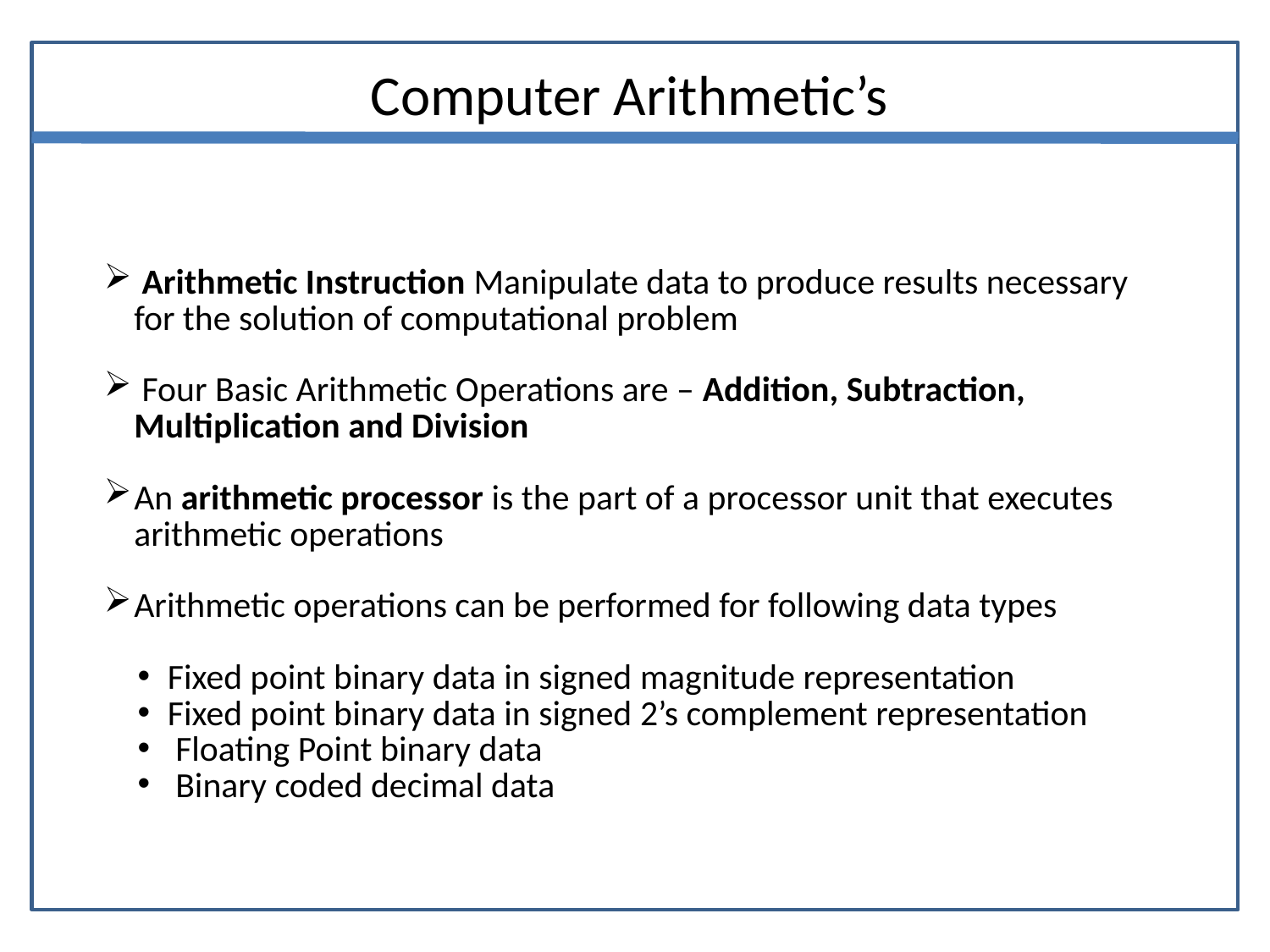

Computer Arithmetic’s

 Arithmetic Instruction Manipulate data to produce results necessary for the solution of computational problem

 Four Basic Arithmetic Operations are – Addition, Subtraction, Multiplication and Division

An arithmetic processor is the part of a processor unit that executes arithmetic operations

Arithmetic operations can be performed for following data types

Fixed point binary data in signed magnitude representation
Fixed point binary data in signed 2’s complement representation
 Floating Point binary data
 Binary coded decimal data